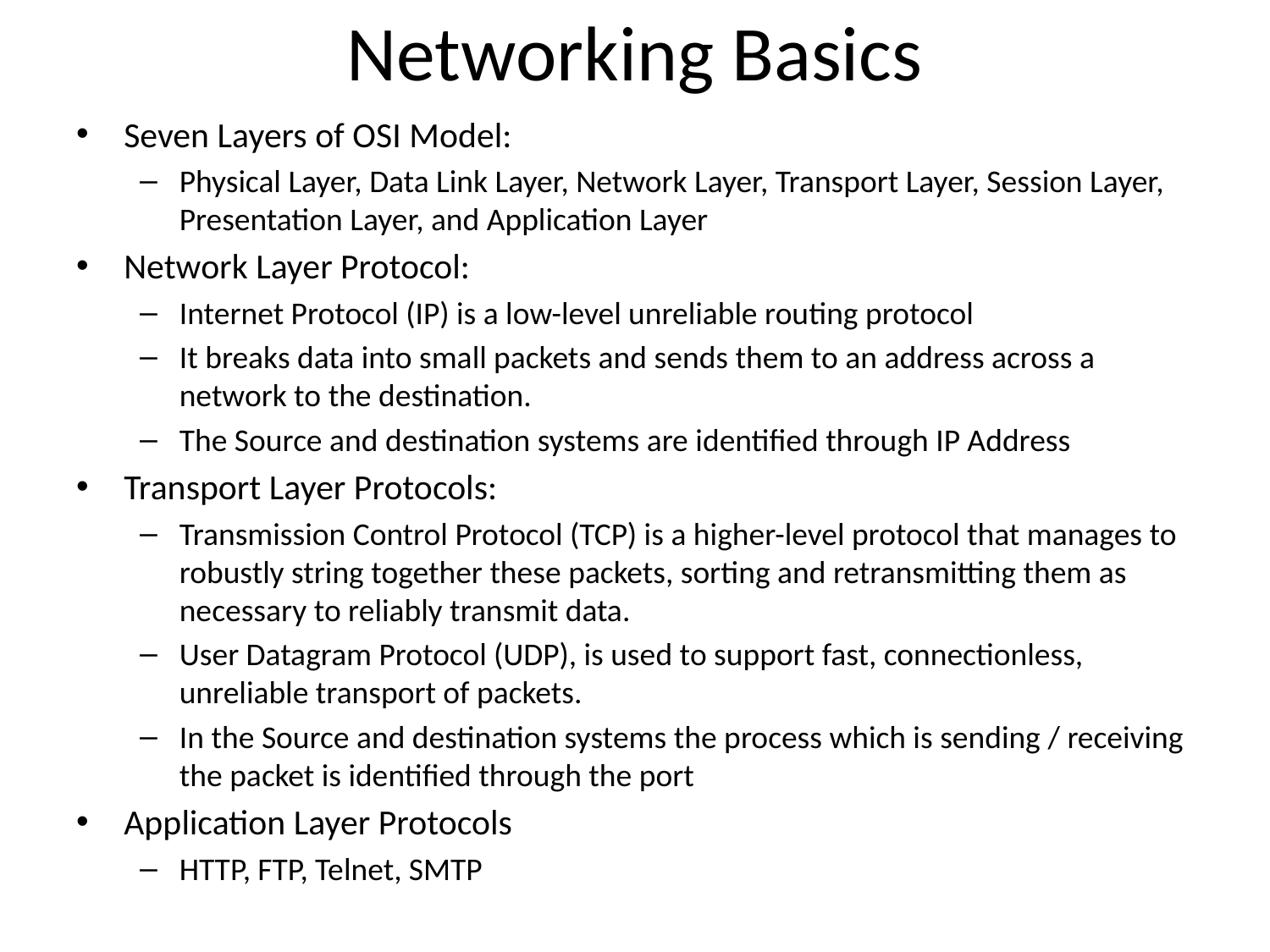

# Networking Basics
Seven Layers of OSI Model:
Physical Layer, Data Link Layer, Network Layer, Transport Layer, Session Layer, Presentation Layer, and Application Layer
Network Layer Protocol:
Internet Protocol (IP) is a low-level unreliable routing protocol
It breaks data into small packets and sends them to an address across a network to the destination.
The Source and destination systems are identified through IP Address
Transport Layer Protocols:
Transmission Control Protocol (TCP) is a higher-level protocol that manages to robustly string together these packets, sorting and retransmitting them as necessary to reliably transmit data.
User Datagram Protocol (UDP), is used to support fast, connectionless, unreliable transport of packets.
In the Source and destination systems the process which is sending / receiving the packet is identified through the port
Application Layer Protocols
HTTP, FTP, Telnet, SMTP